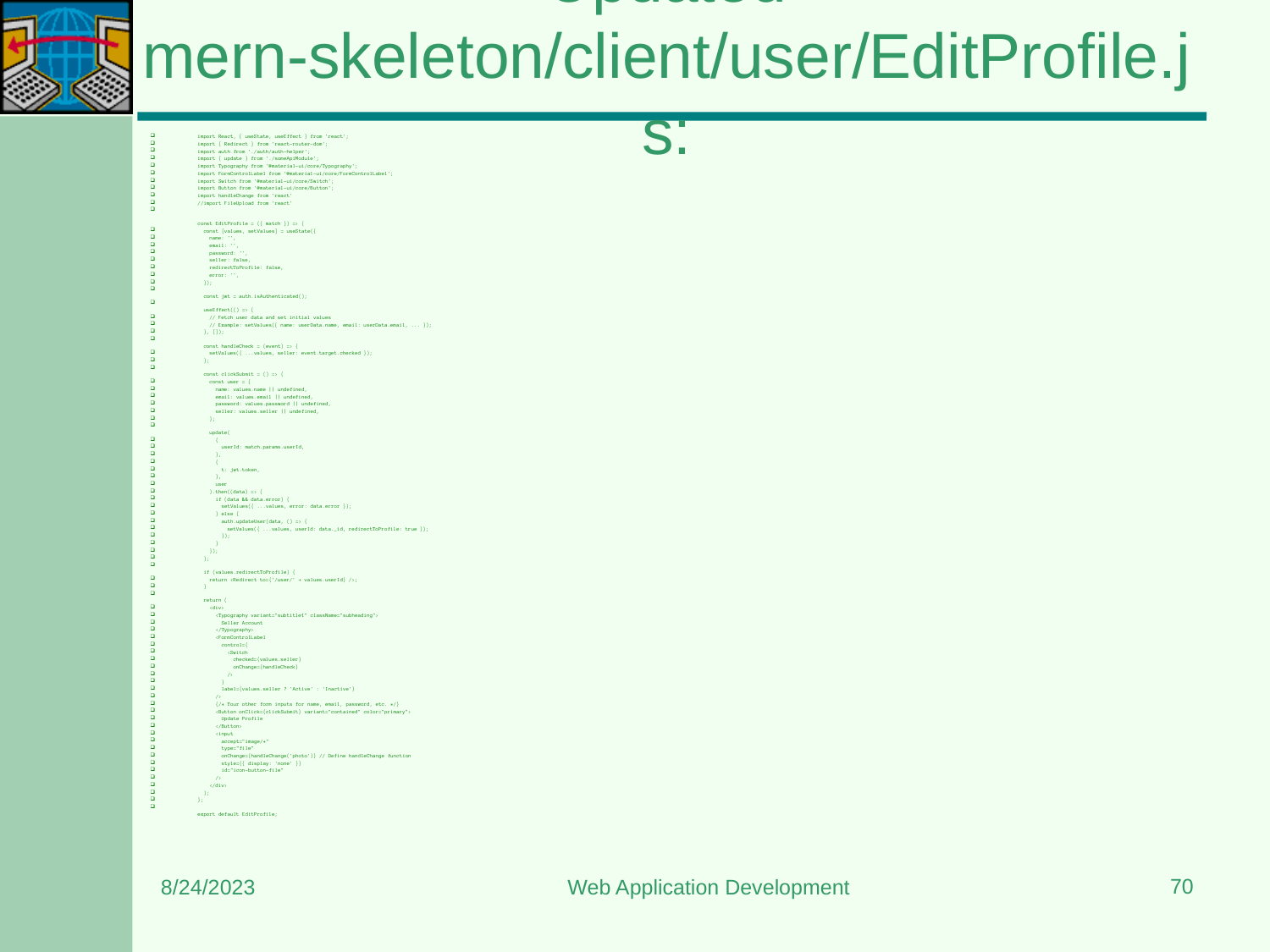

# Updated mern-skeleton/client/user/EditProfile.js:
import React, { useState, useEffect } from 'react';
import { Redirect } from 'react-router-dom';
import auth from './auth/auth-helper';
import { update } from './someApiModule';
import Typography from '@material-ui/core/Typography';
import FormControlLabel from '@material-ui/core/FormControlLabel';
import Switch from '@material-ui/core/Switch';
import Button from '@material-ui/core/Button';
import handleChange from 'react'
//import FileUpload from 'react'
const EditProfile = ({ match }) => {
  const [values, setValues] = useState({
    name: '',
    email: '',
    password: '',
    seller: false,
    redirectToProfile: false,
    error: '',
  });
  const jwt = auth.isAuthenticated();
  useEffect(() => {
    // Fetch user data and set initial values
    // Example: setValues({ name: userData.name, email: userData.email, ... });
  }, []);
  const handleCheck = (event) => {
    setValues({ ...values, seller: event.target.checked });
  };
  const clickSubmit = () => {
    const user = {
      name: values.name || undefined,
      email: values.email || undefined,
      password: values.password || undefined,
      seller: values.seller || undefined,
    };
    update(
      {
        userId: match.params.userId,
      },
      {
        t: jwt.token,
      },
      user
    ).then((data) => {
      if (data && data.error) {
        setValues({ ...values, error: data.error });
      } else {
        auth.updateUser(data, () => {
          setValues({ ...values, userId: data._id, redirectToProfile: true });
        });
      }
    });
  };
  if (values.redirectToProfile) {
    return <Redirect to={'/user/' + values.userId} />;
  }
  return (
    <div>
      <Typography variant="subtitle1" className="subheading">
        Seller Account
      </Typography>
      <FormControlLabel
        control={
          <Switch
            checked={values.seller}
            onChange={handleCheck}
          />
        }
        label={values.seller ? 'Active' : 'Inactive'}
      />
      {/* Your other form inputs for name, email, password, etc. */}
      <Button onClick={clickSubmit} variant="contained" color="primary">
        Update Profile
      </Button>
      <input
        accept="image/*"
        type="file"
        onChange={handleChange('photo')} // Define handleChange function
        style={{ display: 'none' }}
        id="icon-button-file"
      />
    </div>
  );
};
export default EditProfile;

70
8/24/2023
Web Application Development